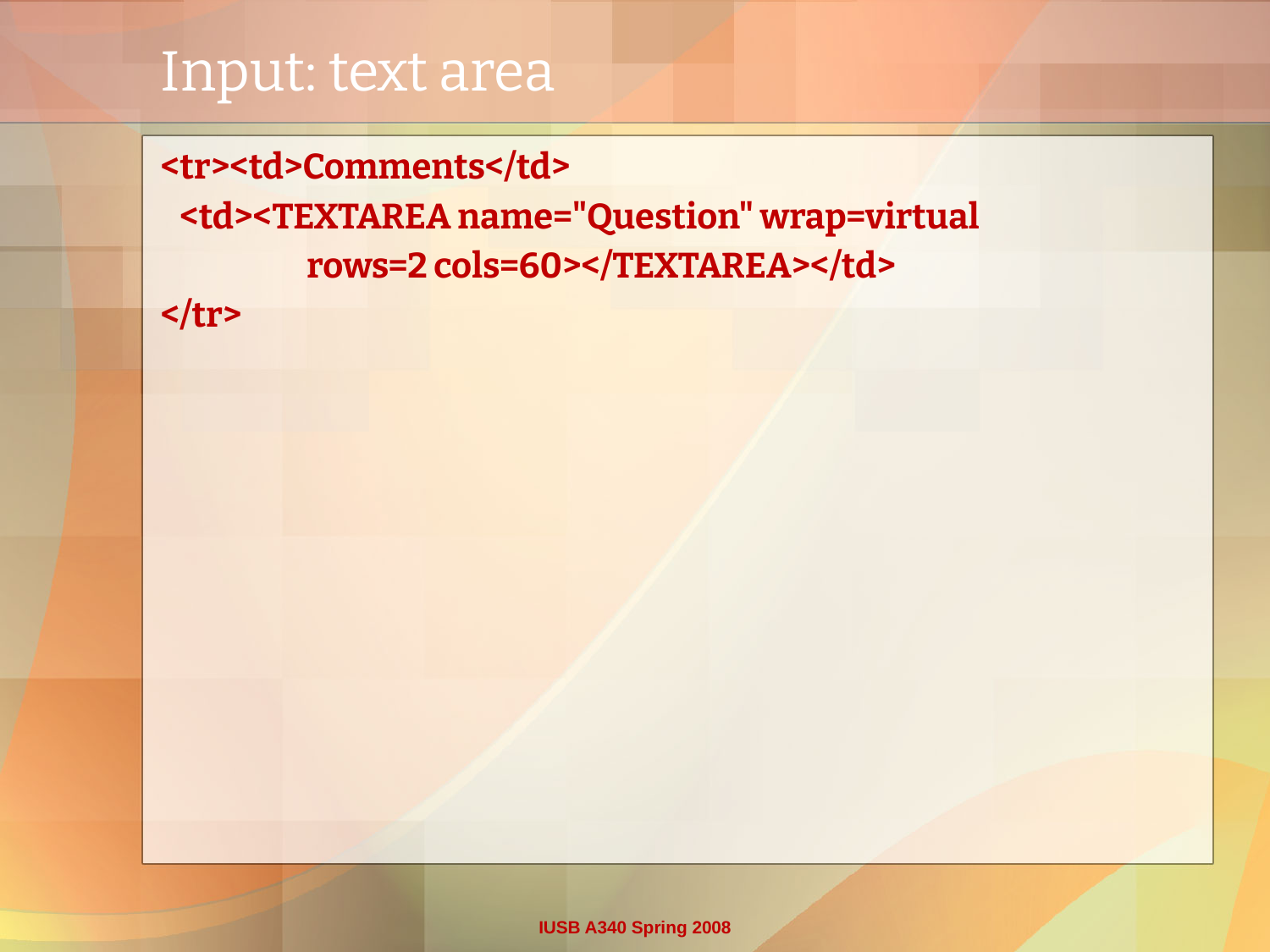

# Input: text area
<tr><td>Comments</td>
   <td><TEXTAREA name="Question" wrap=virtual
                       rows=2 cols=60></TEXTAREA></td>
</tr>

IUSB A340 Spring 2008